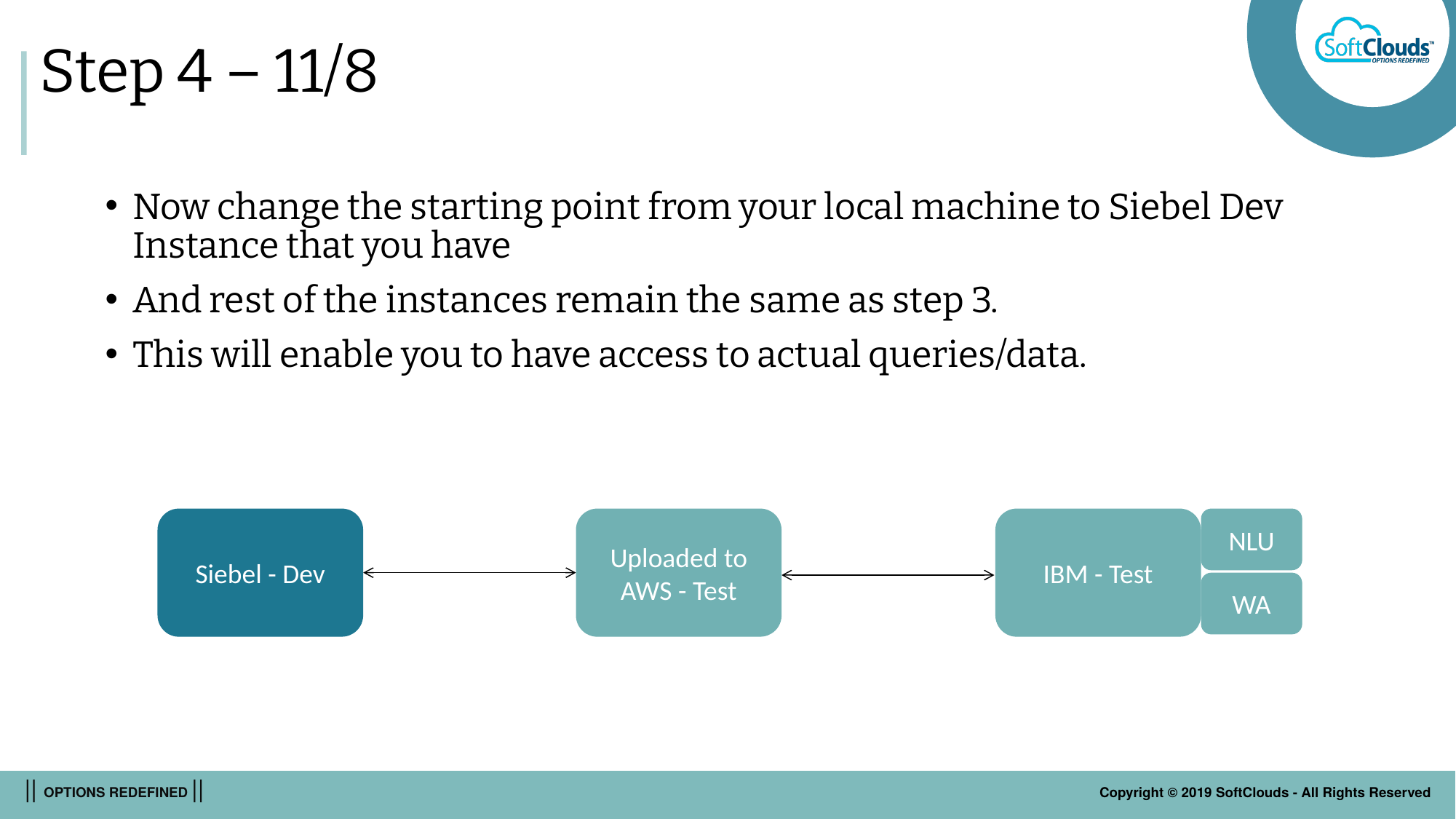

# Step 4 – 11/8
Now change the starting point from your local machine to Siebel Dev Instance that you have
And rest of the instances remain the same as step 3.
This will enable you to have access to actual queries/data.
Siebel - Dev
Uploaded to AWS - Test
IBM - Test
NLU
WA